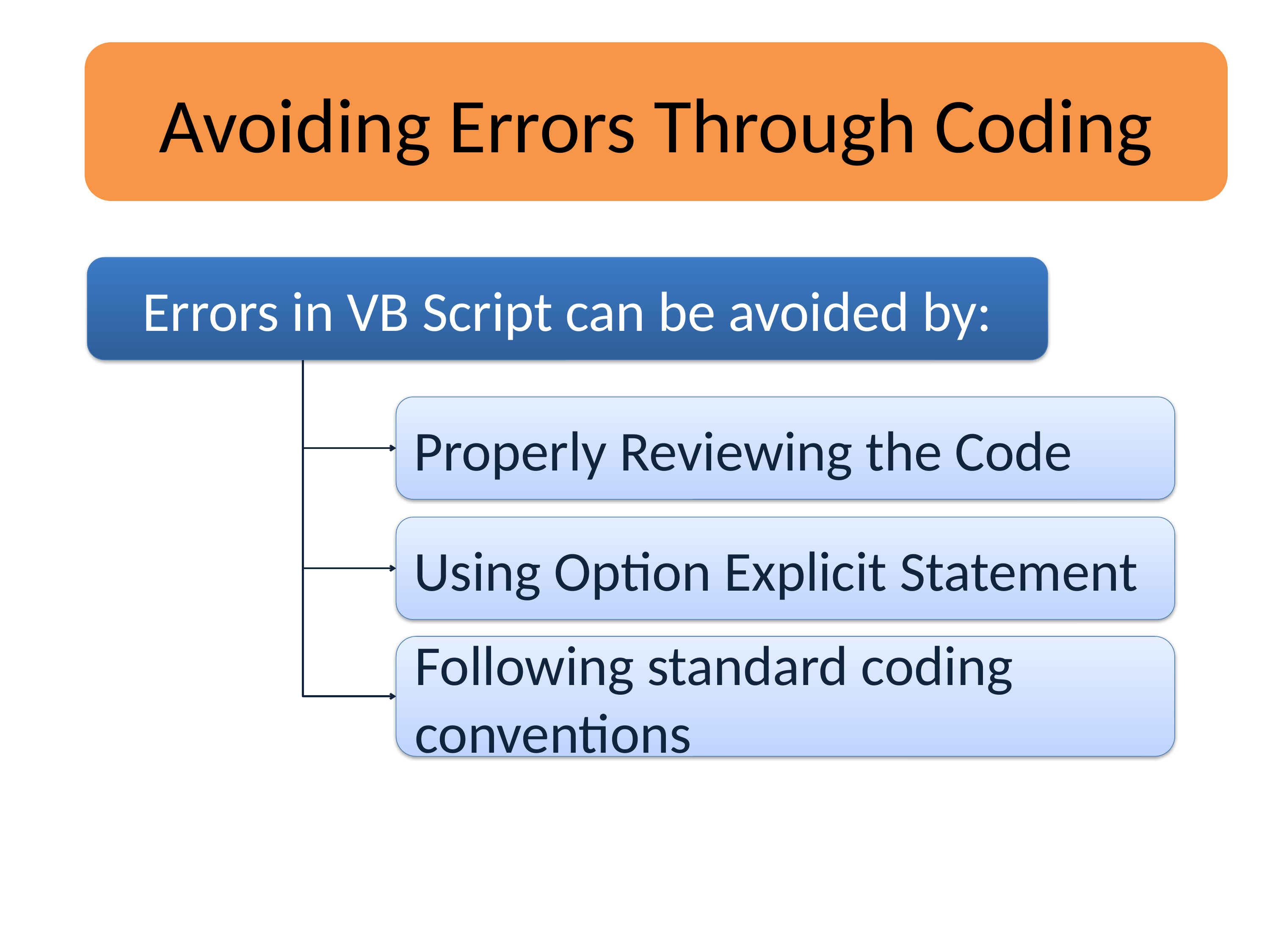

Avoiding Errors Through Coding
Errors in VB Script can be avoided by:

Properly Reviewing the Code
Using Option Explicit Statement
Following standard coding conventions